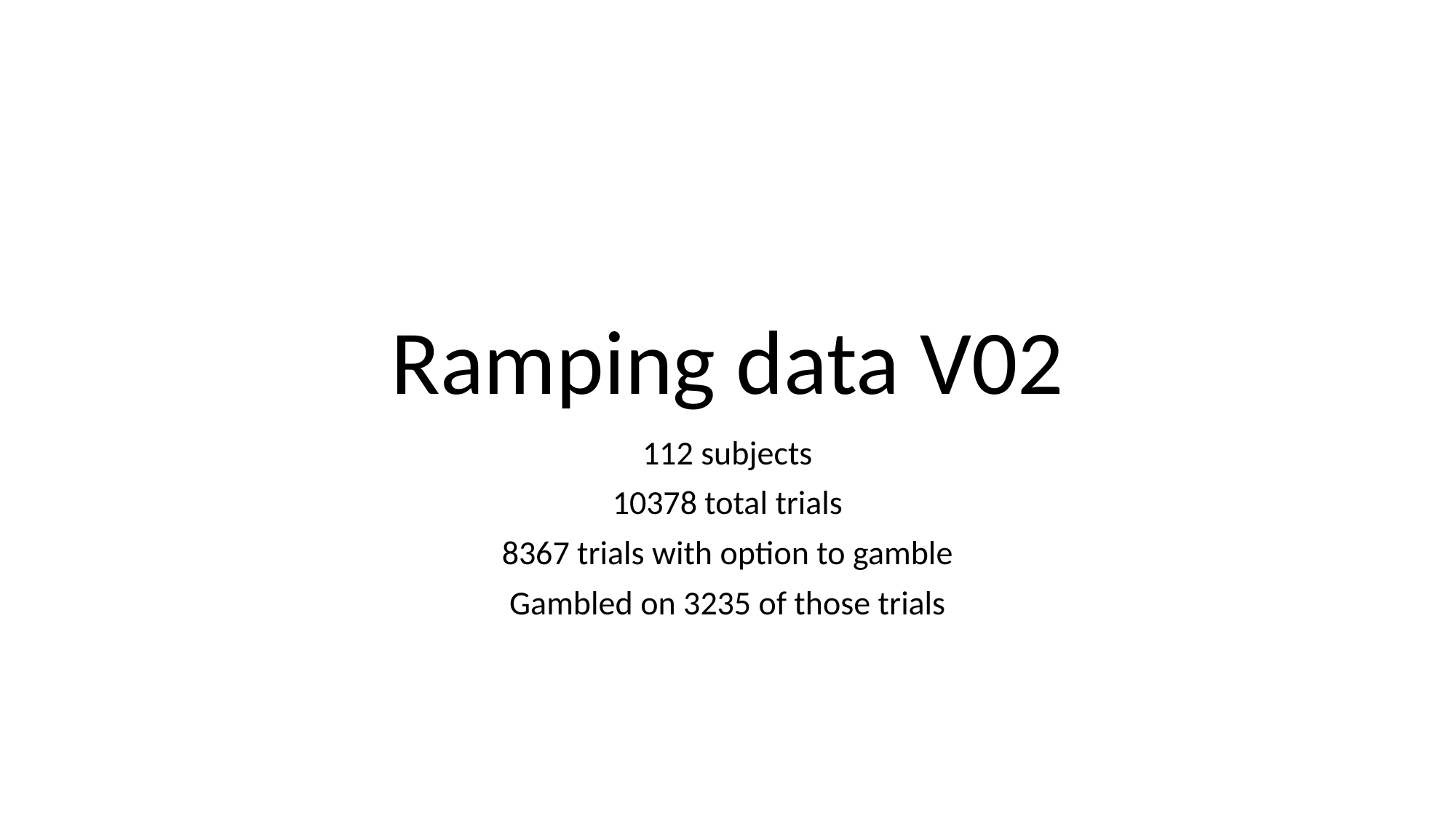

# Ramping data V02
112 subjects
10378 total trials
8367 trials with option to gamble
Gambled on 3235 of those trials